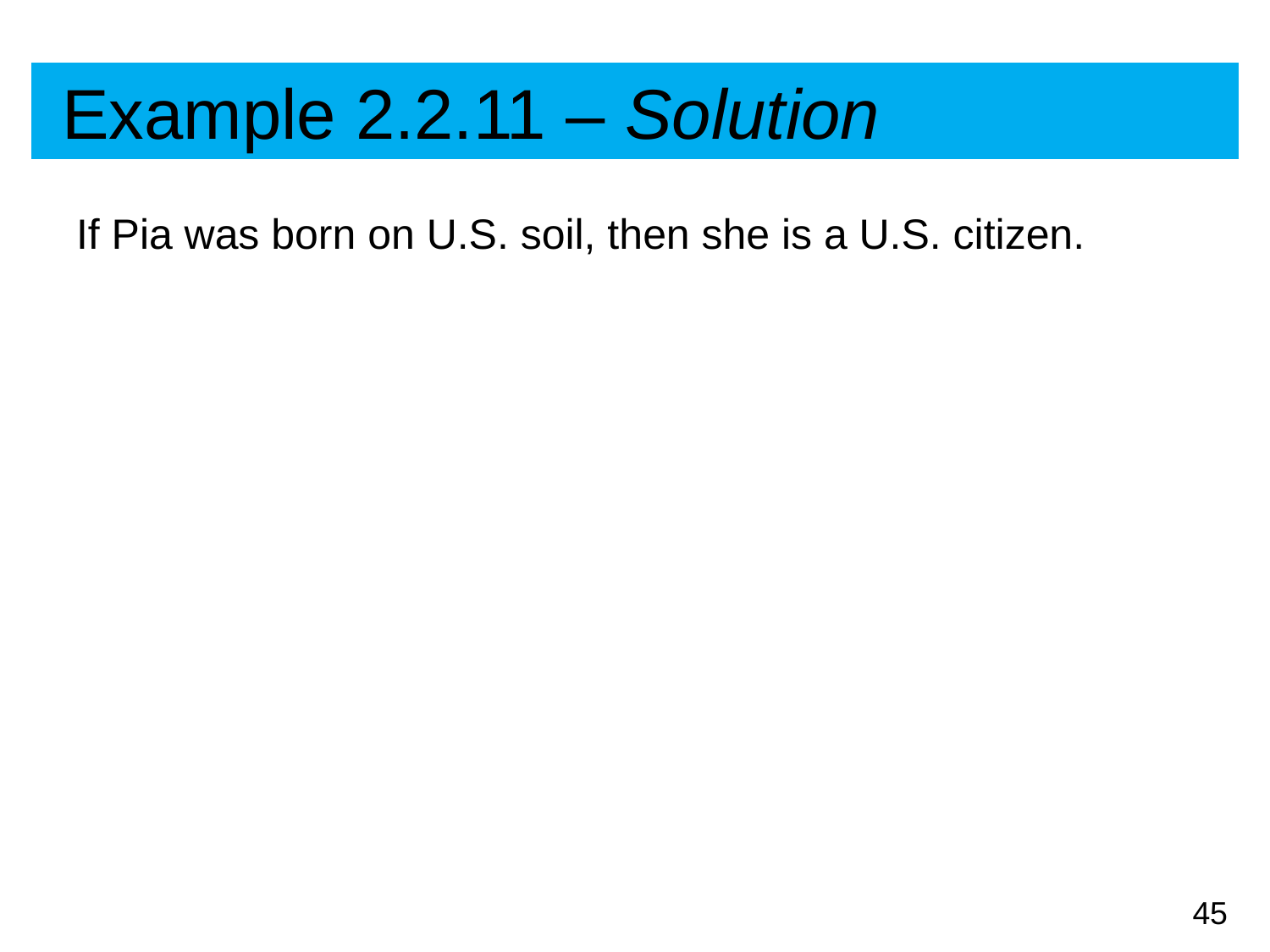

# Example 2.2.11 – Solution
If Pia was born on U.S. soil, then she is a U.S. citizen.